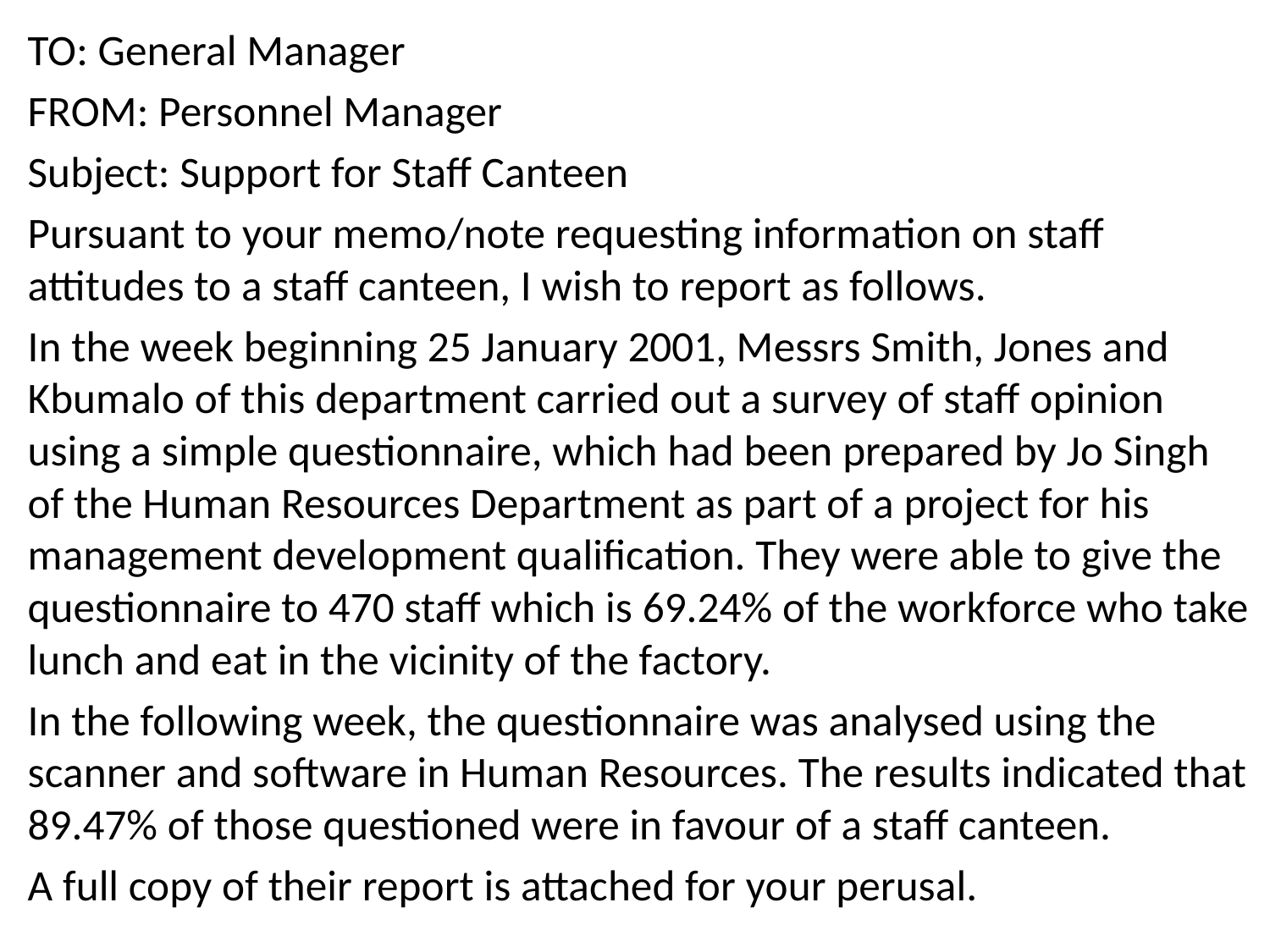

TO: General Manager
FROM: Personnel Manager
Subject: Support for Staff Canteen
Pursuant to your memo/note requesting information on staff attitudes to a staff canteen, I wish to report as follows.
In the week beginning 25 January 2001, Messrs Smith, Jones and Kbumalo of this department carried out a survey of staff opinion using a simple questionnaire, which had been prepared by Jo Singh of the Human Resources Department as part of a project for his management development qualification. They were able to give the questionnaire to 470 staff which is 69.24% of the workforce who take lunch and eat in the vicinity of the factory.
In the following week, the questionnaire was analysed using the scanner and software in Human Resources. The results indicated that 89.47% of those questioned were in favour of a staff canteen.
A full copy of their report is attached for your perusal.